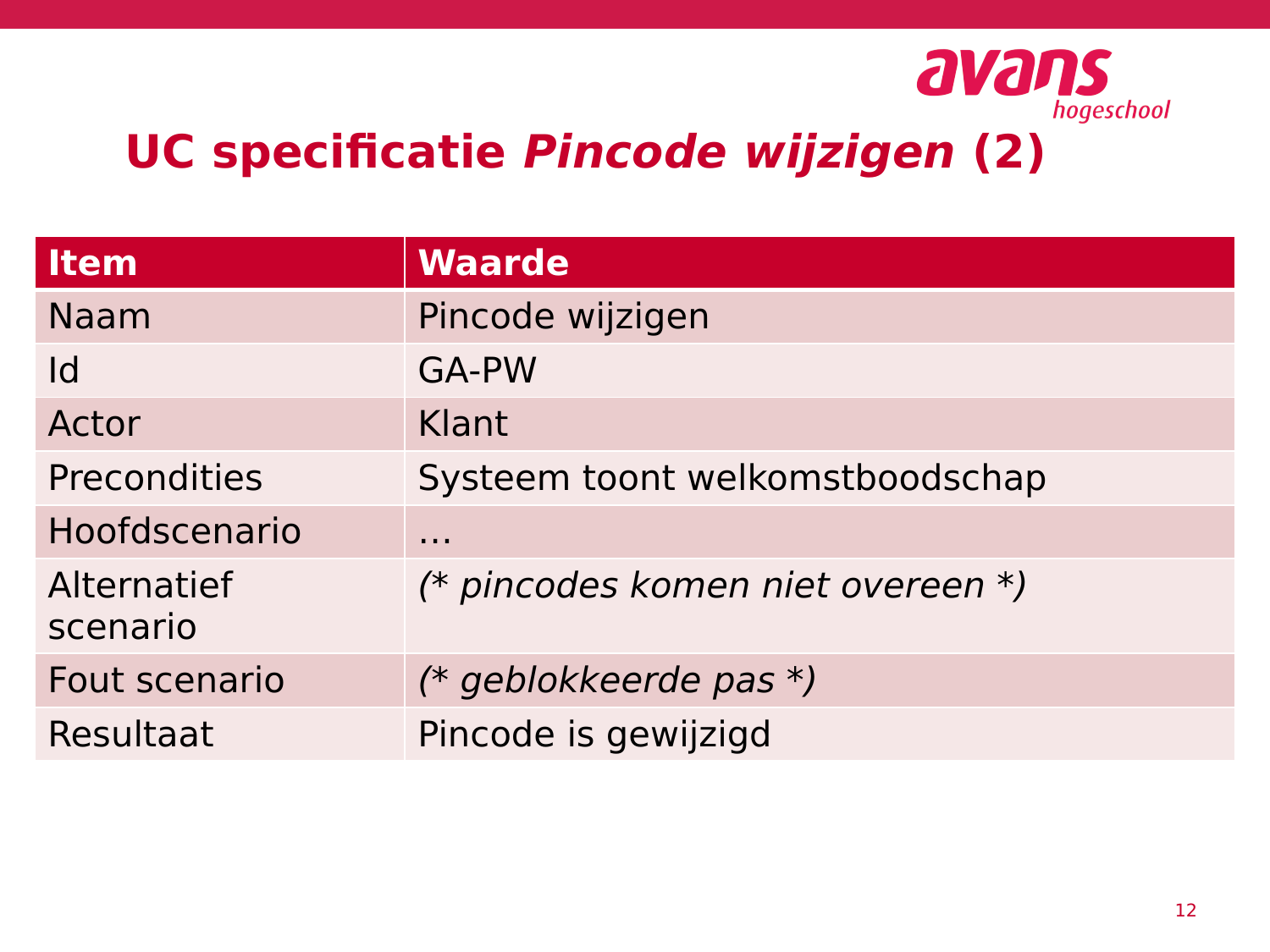

# UC specificatie Pincode wijzigen (2)
| Item | Waarde |
| --- | --- |
| Naam | Pincode wijzigen |
| Id | GA-PW |
| Actor | Klant |
| Precondities | Systeem toont welkomstboodschap |
| Hoofdscenario | … |
| Alternatief scenario | (\* pincodes komen niet overeen \*) |
| Fout scenario | (\* geblokkeerde pas \*) |
| Resultaat | Pincode is gewijzigd |
12